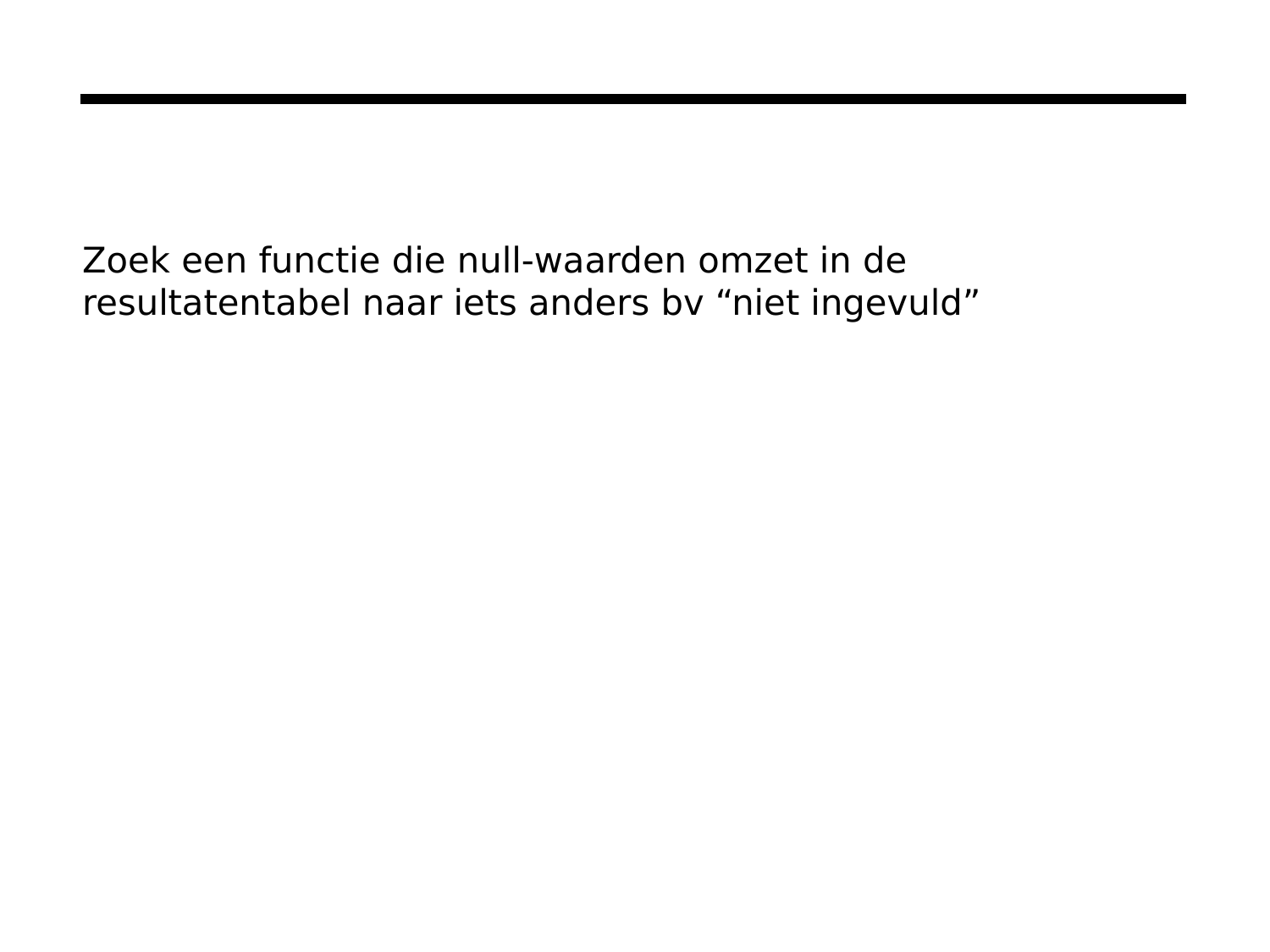

#
Zoek een functie die null-waarden omzet in de resultatentabel naar iets anders bv “niet ingevuld”